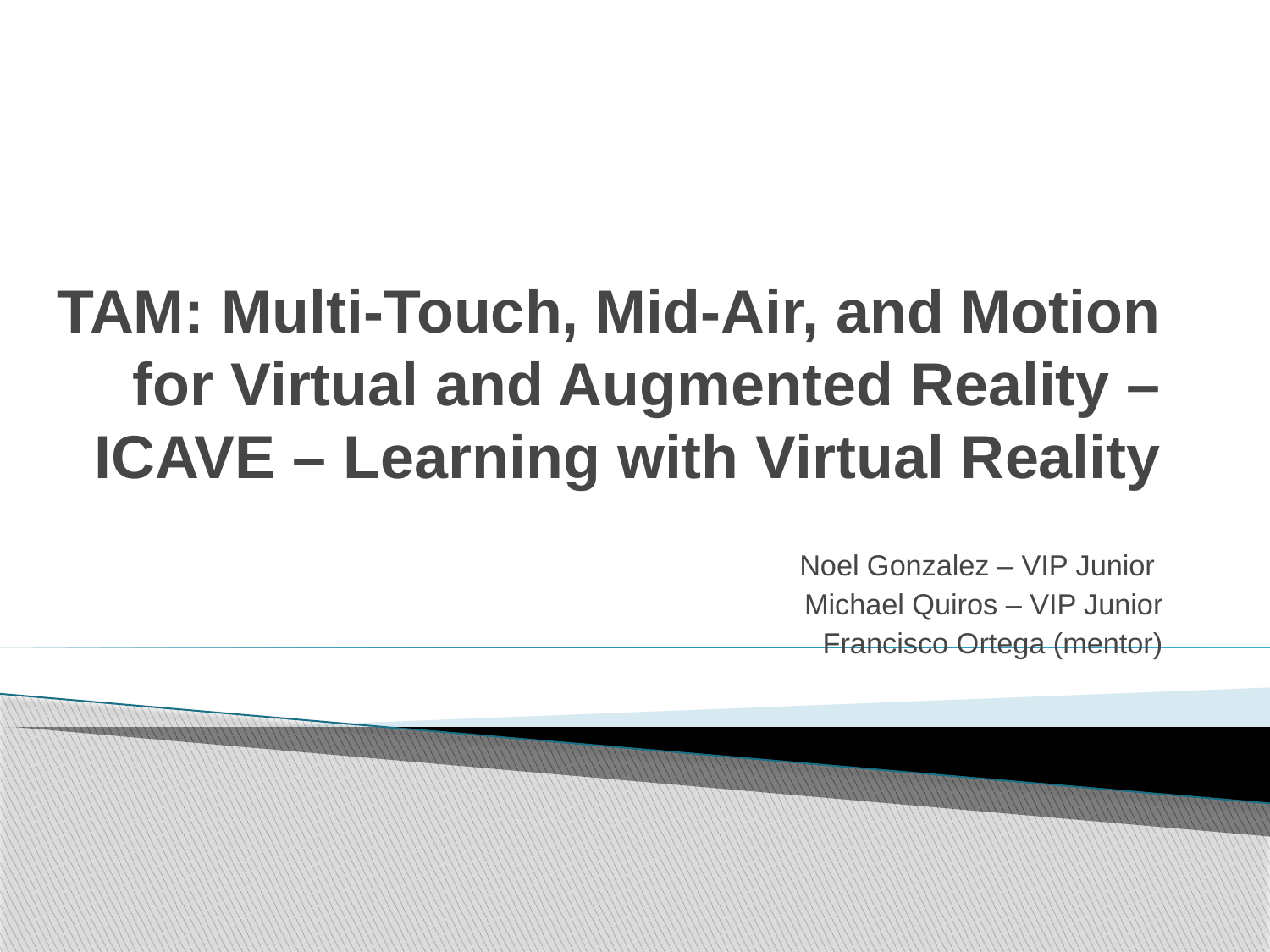

# TAM: Multi-Touch, Mid-Air, and Motion for Virtual and Augmented Reality – ICAVE – Learning with Virtual Reality

Noel Gonzalez – VIP Junior
Michael Quiros – VIP Junior
Francisco Ortega (mentor)